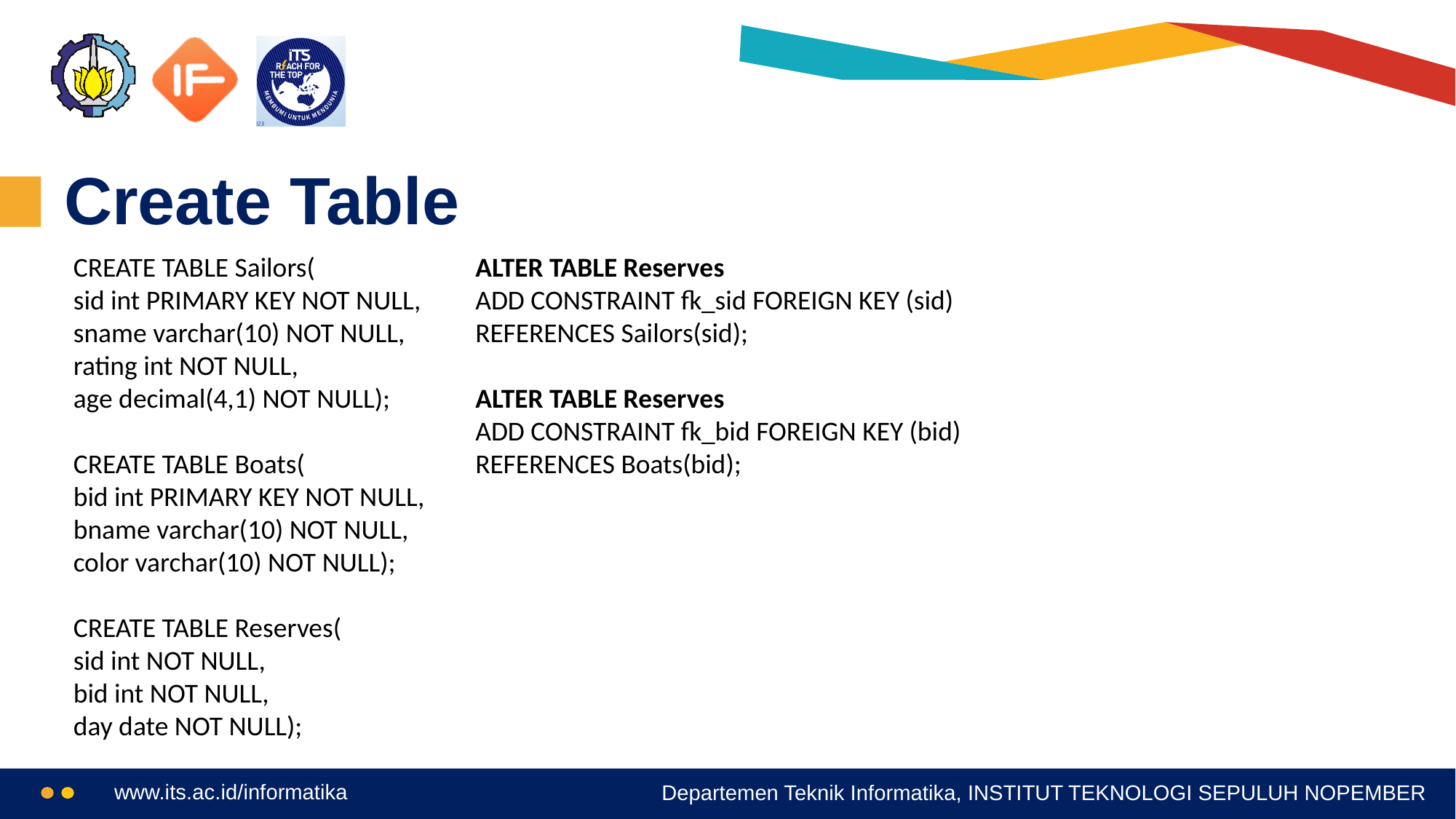

# Create Table
CREATE TABLE Sailors(
sid int PRIMARY KEY NOT NULL,
sname varchar(10) NOT NULL,
rating int NOT NULL,
age decimal(4,1) NOT NULL);

CREATE TABLE Boats(
bid int PRIMARY KEY NOT NULL,
bname varchar(10) NOT NULL,
color varchar(10) NOT NULL);

CREATE TABLE Reserves(
sid int NOT NULL,
bid int NOT NULL,
day date NOT NULL);
ALTER TABLE Reserves
ADD CONSTRAINT fk_sid FOREIGN KEY (sid) REFERENCES Sailors(sid);

ALTER TABLE Reserves
ADD CONSTRAINT fk_bid FOREIGN KEY (bid) REFERENCES Boats(bid);